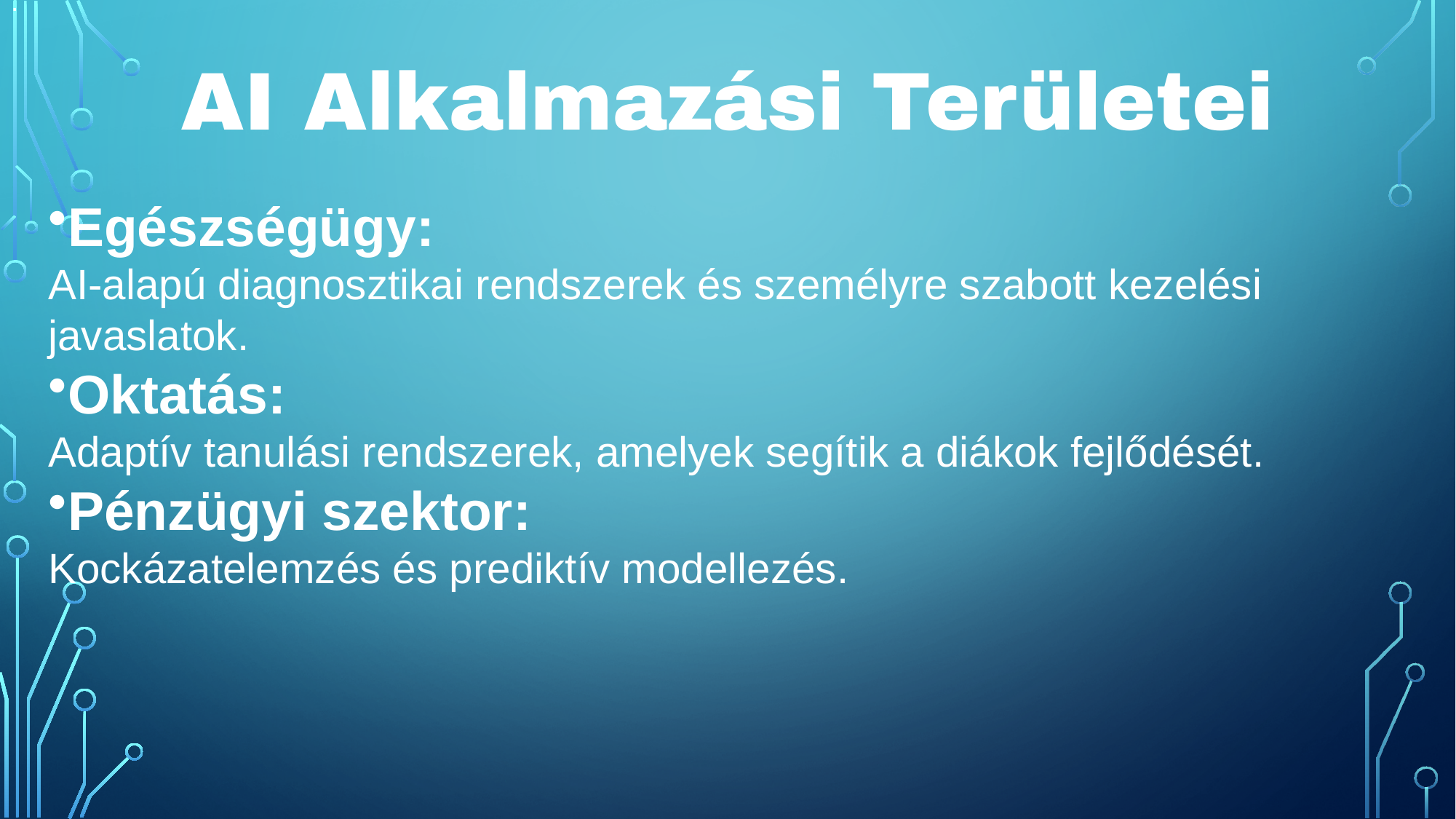

.
AI Alkalmazási Területei
Egészségügy:
AI-alapú diagnosztikai rendszerek és személyre szabott kezelési javaslatok.
Oktatás:
Adaptív tanulási rendszerek, amelyek segítik a diákok fejlődését.
Pénzügyi szektor:
Kockázatelemzés és prediktív modellezés.